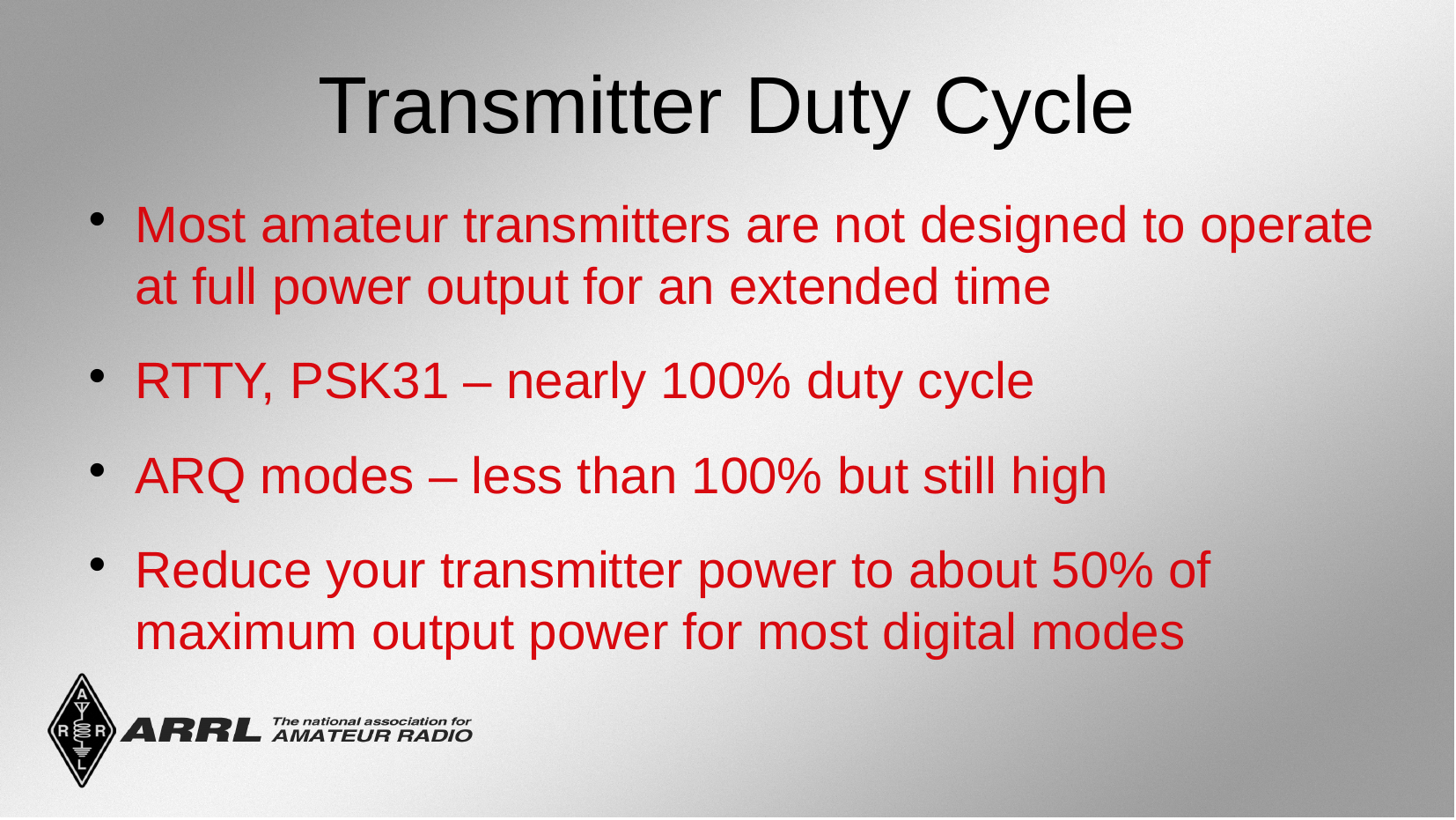

Transmitter Duty Cycle

Most amateur transmitters are not designed to operate at full power output for an extended time
RTTY, PSK31 – nearly 100% duty cycle
ARQ modes – less than 100% but still high
Reduce your transmitter power to about 50% of  maximum output power for most digital modes